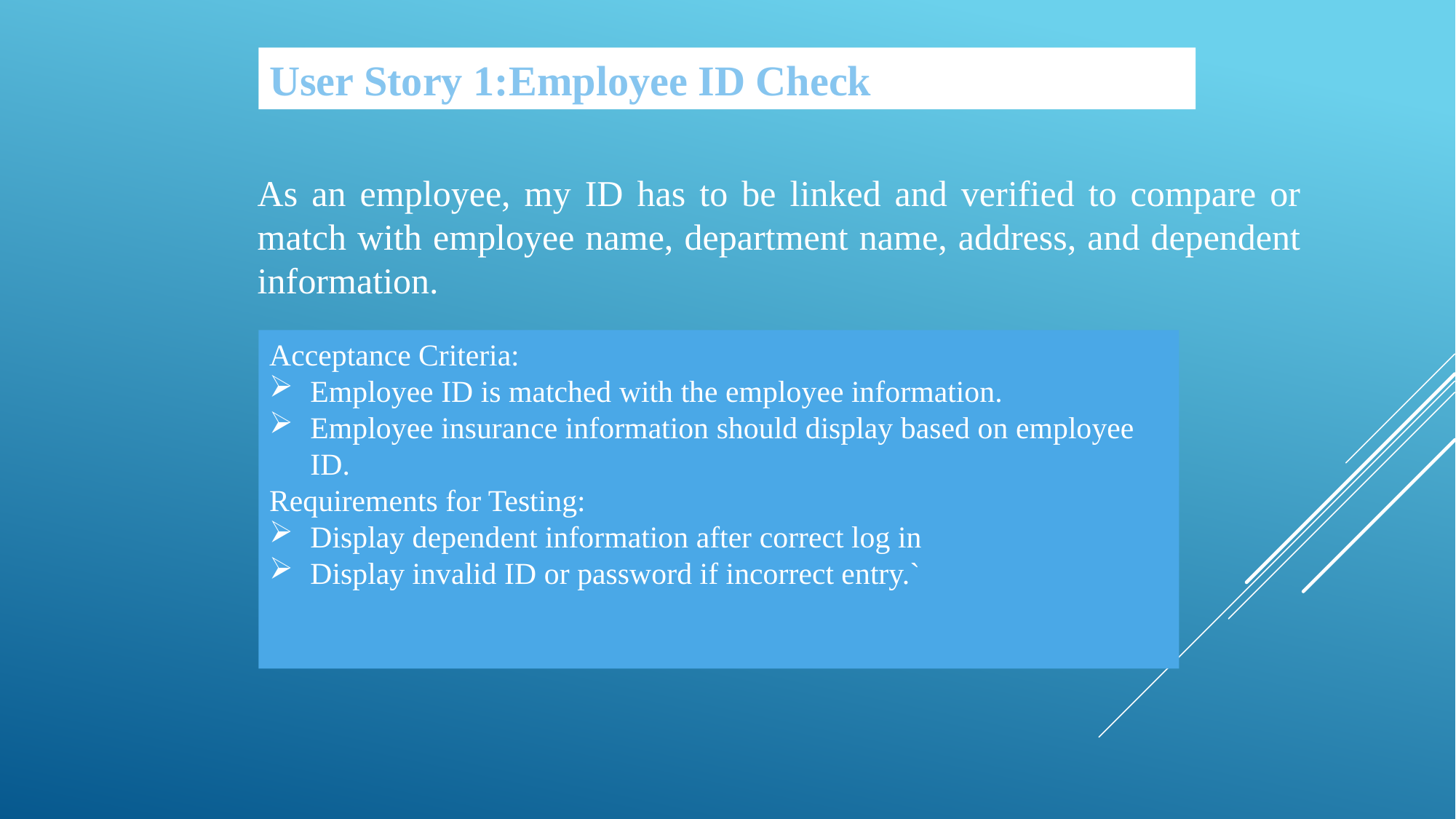

User Story 1:Employee ID Check

As an employee, my ID has to be linked and verified to compare or match with employee name, department name, address, and dependent information.

Acceptance Criteria:
Employee ID is matched with the employee information.
Employee insurance information should display based on employee ID.
Requirements for Testing:
Display dependent information after correct log in
Display invalid ID or password if incorrect entry.`